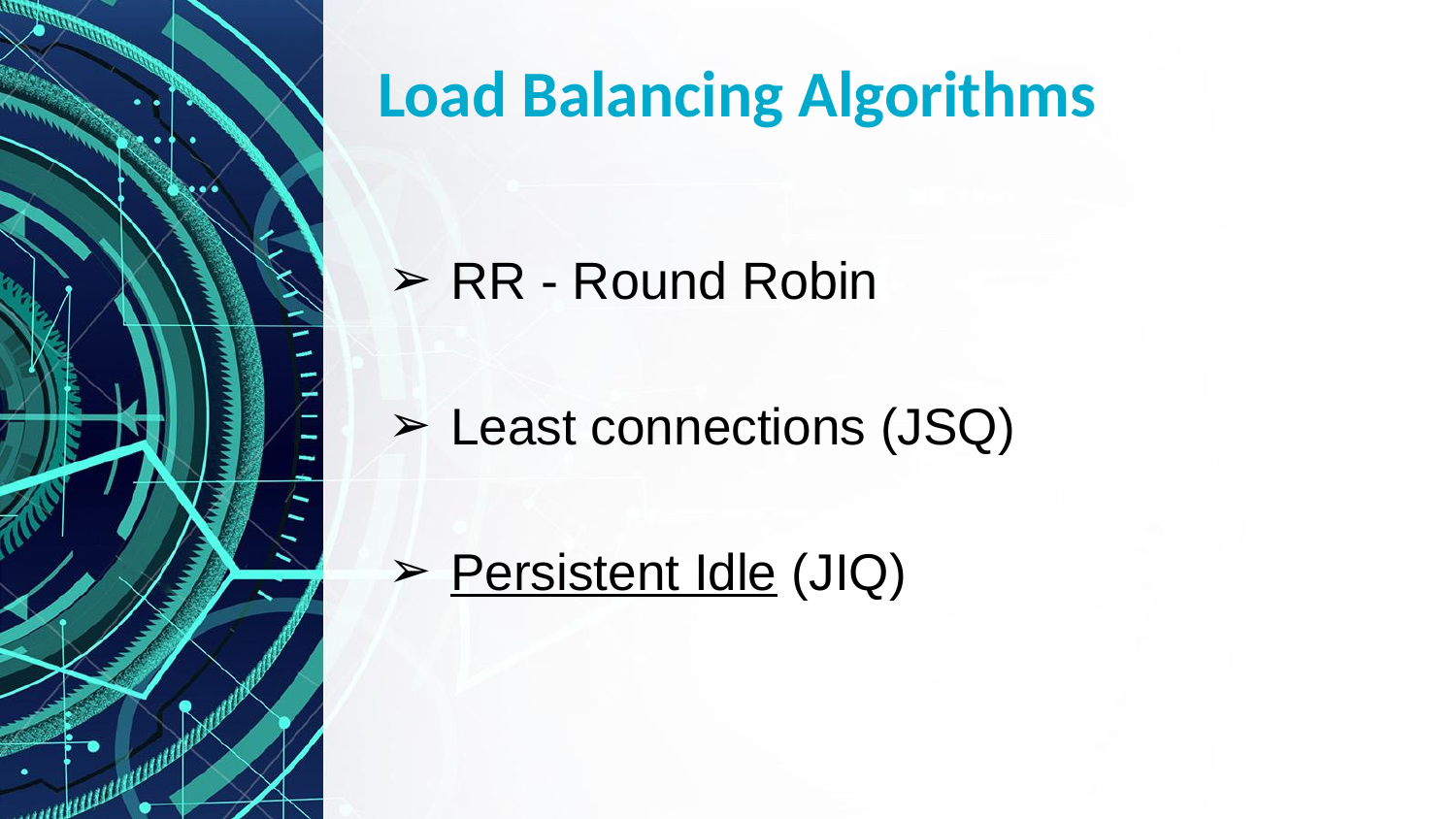

# Load Balancing Algorithms

RR - Round Robin

Least connections (JSQ)

Persistent Idle (JIQ)